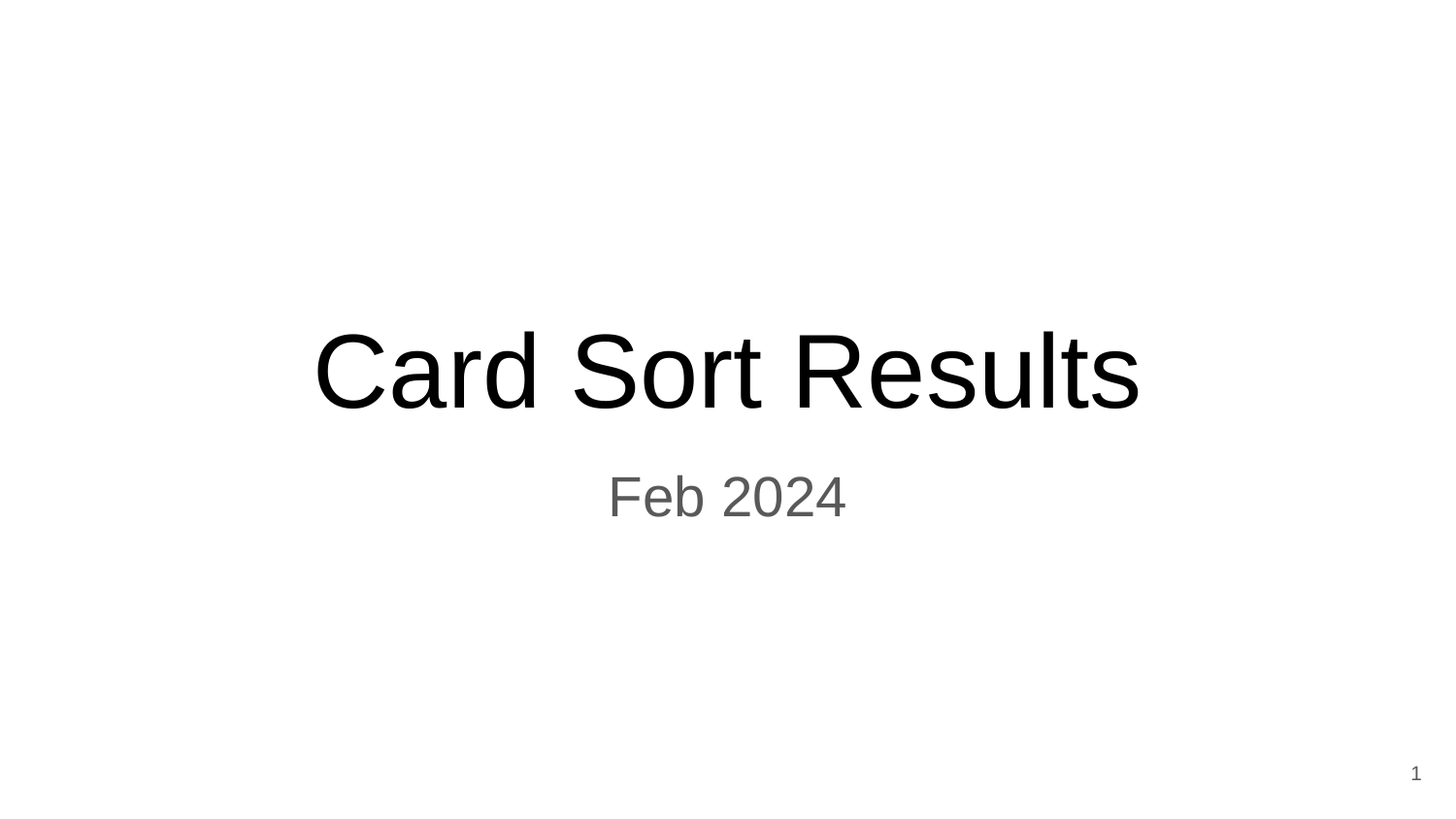

# Card Sort Results
Feb 2024
1